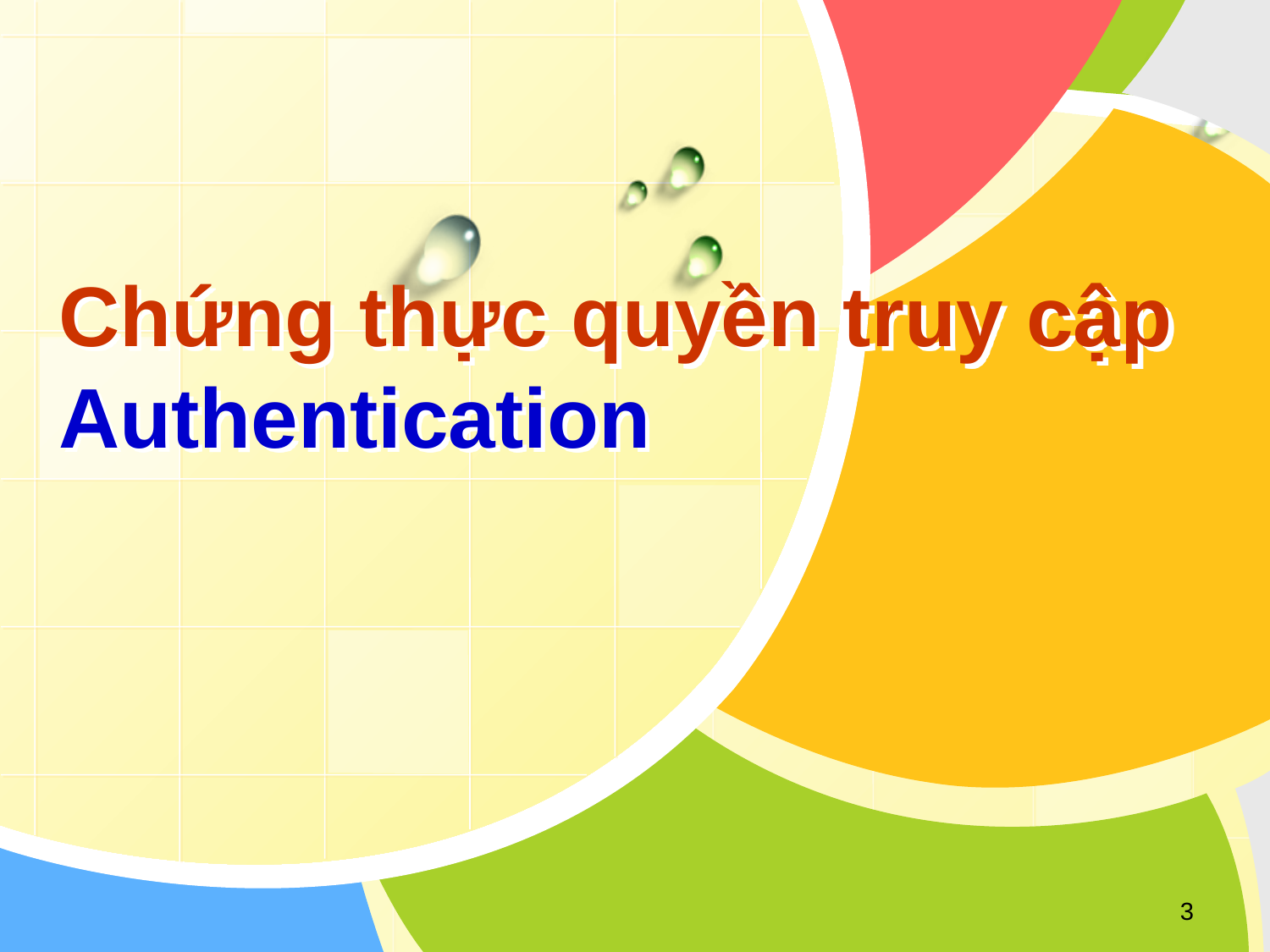

# Chứng thực quyền truy cập Authentication

3